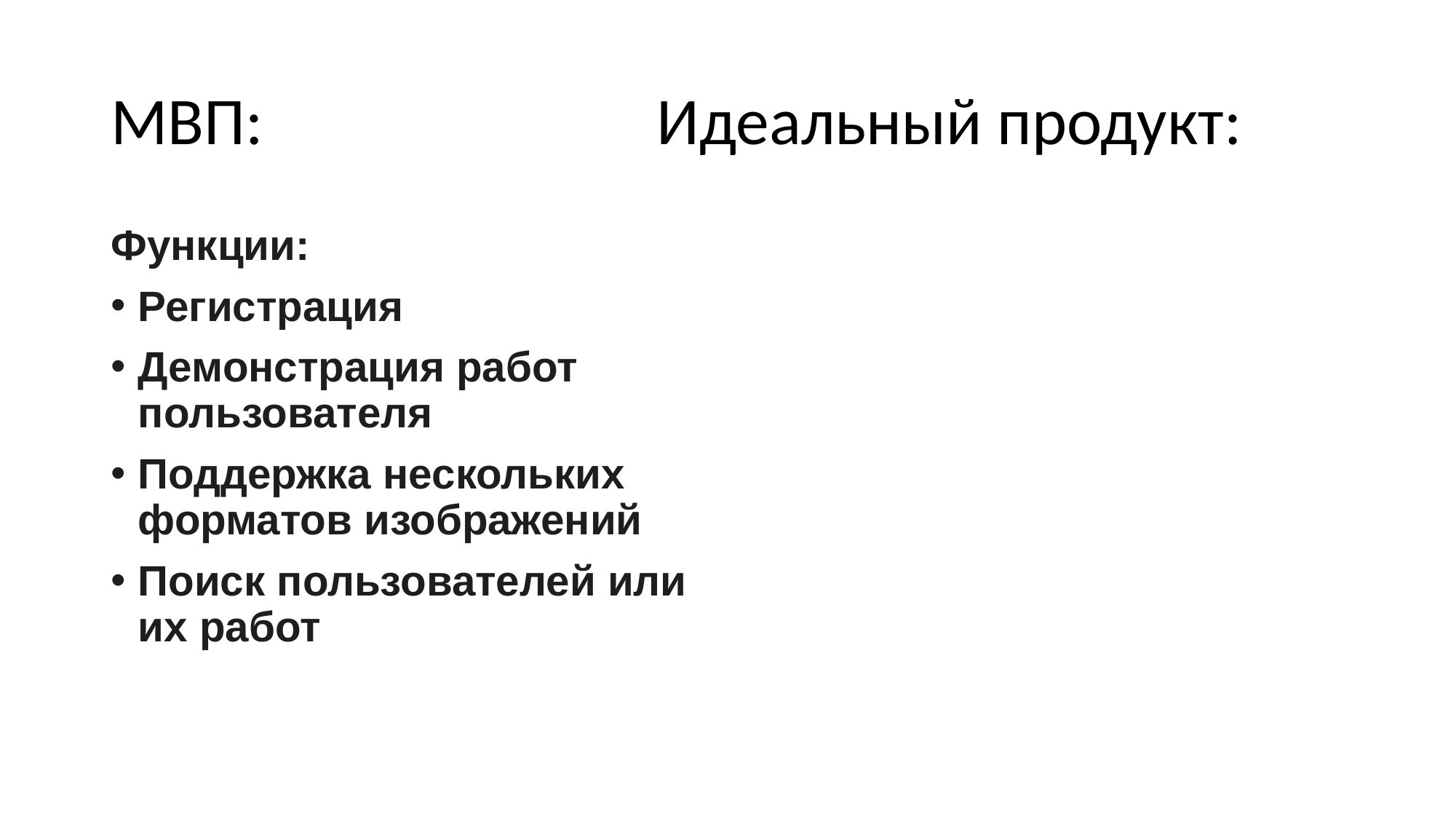

# МВП:   				Идеальный продукт:
Функции:
Регистрация
Демонстрация работ пользователя
Поддержка нескольких форматов изображений
Поиск пользователей или их работ